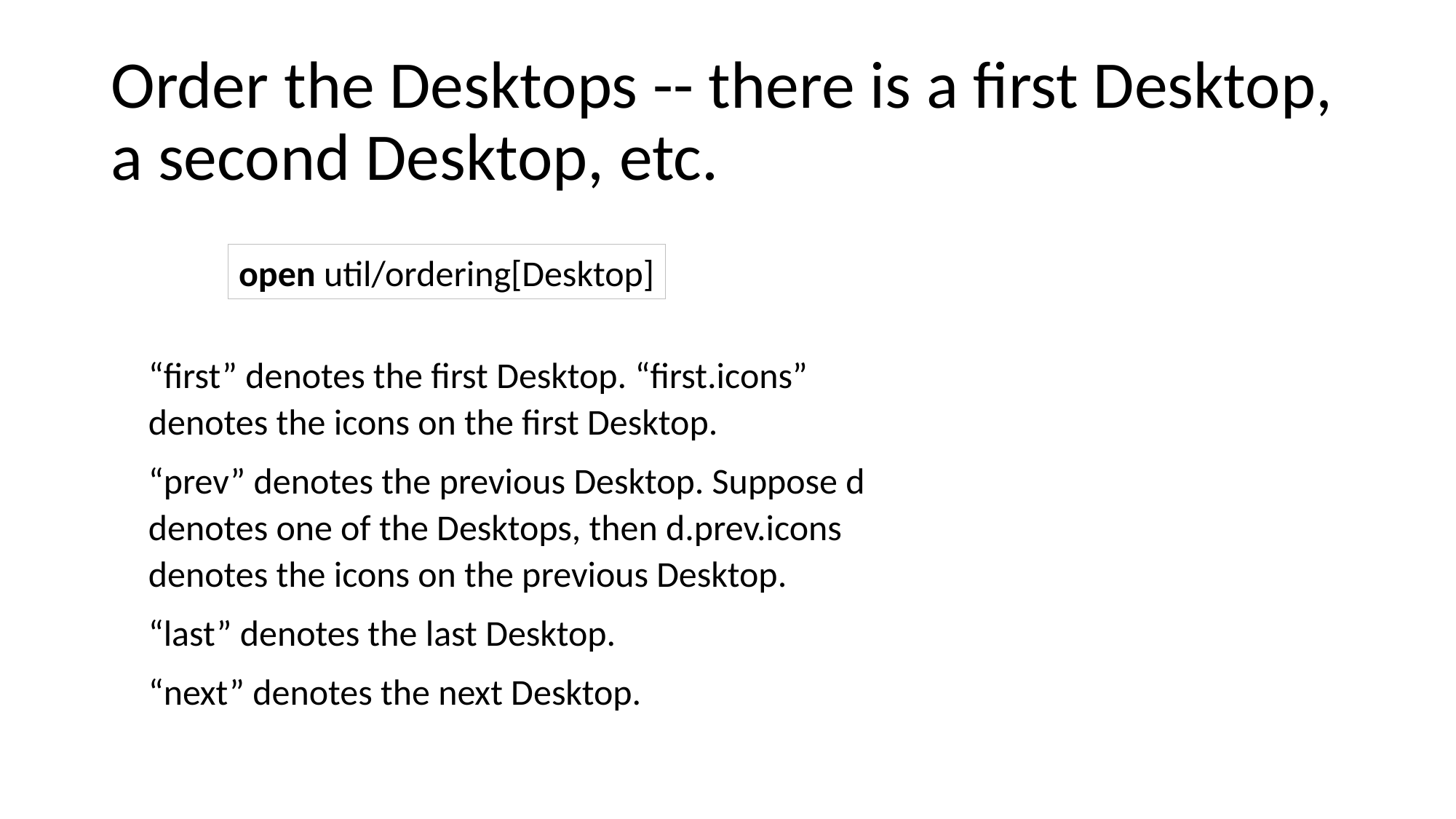

# Order the Desktops -- there is a first Desktop, a second Desktop, etc.
open util/ordering[Desktop]
“first” denotes the first Desktop. “first.icons” denotes the icons on the first Desktop.
“prev” denotes the previous Desktop. Suppose d denotes one of the Desktops, then d.prev.icons denotes the icons on the previous Desktop.
“last” denotes the last Desktop.
“next” denotes the next Desktop.